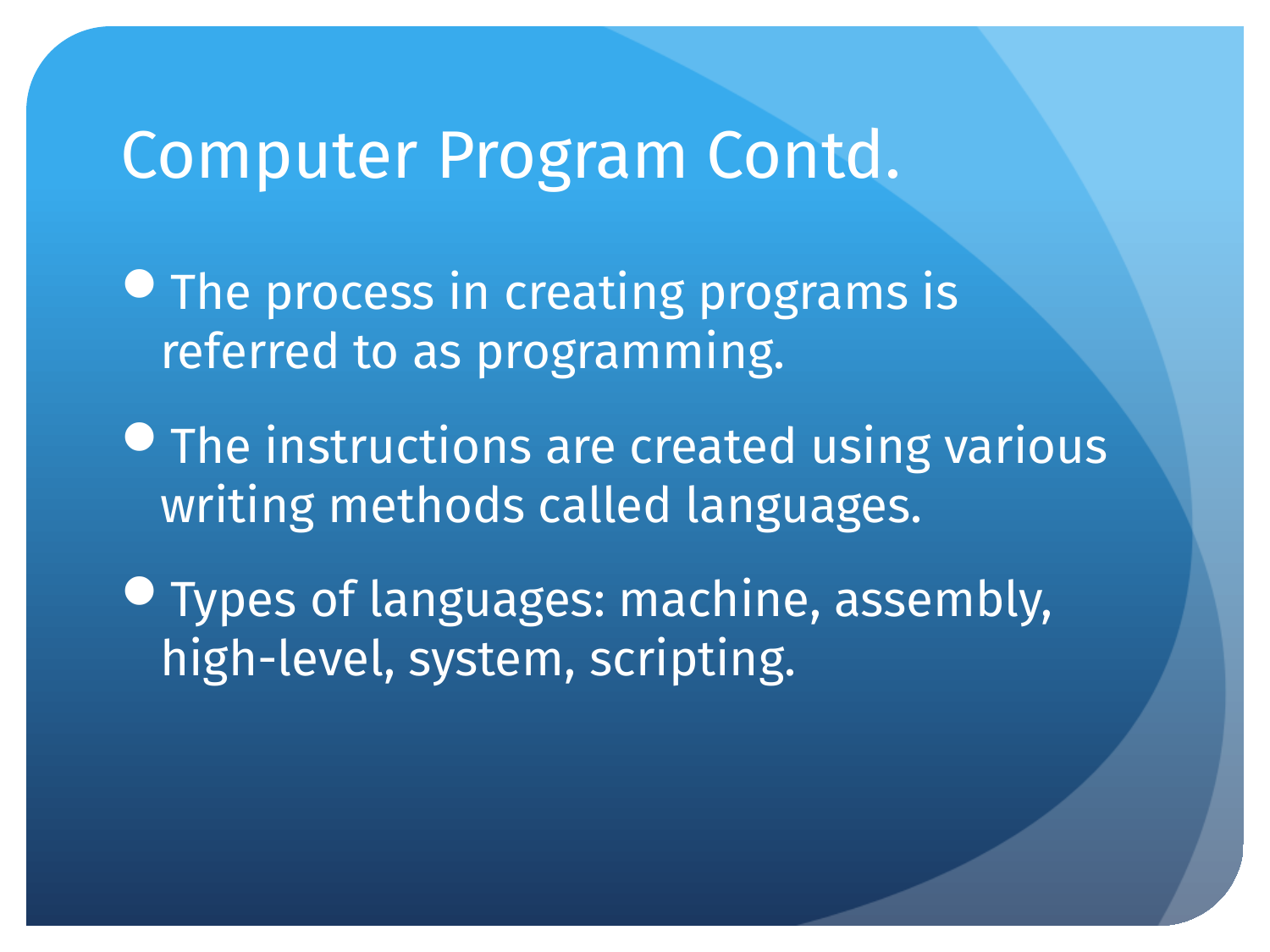

# Computer Program Contd.
The process in creating programs is referred to as programming.
The instructions are created using various writing methods called languages.
Types of languages: machine, assembly, high-level, system, scripting.